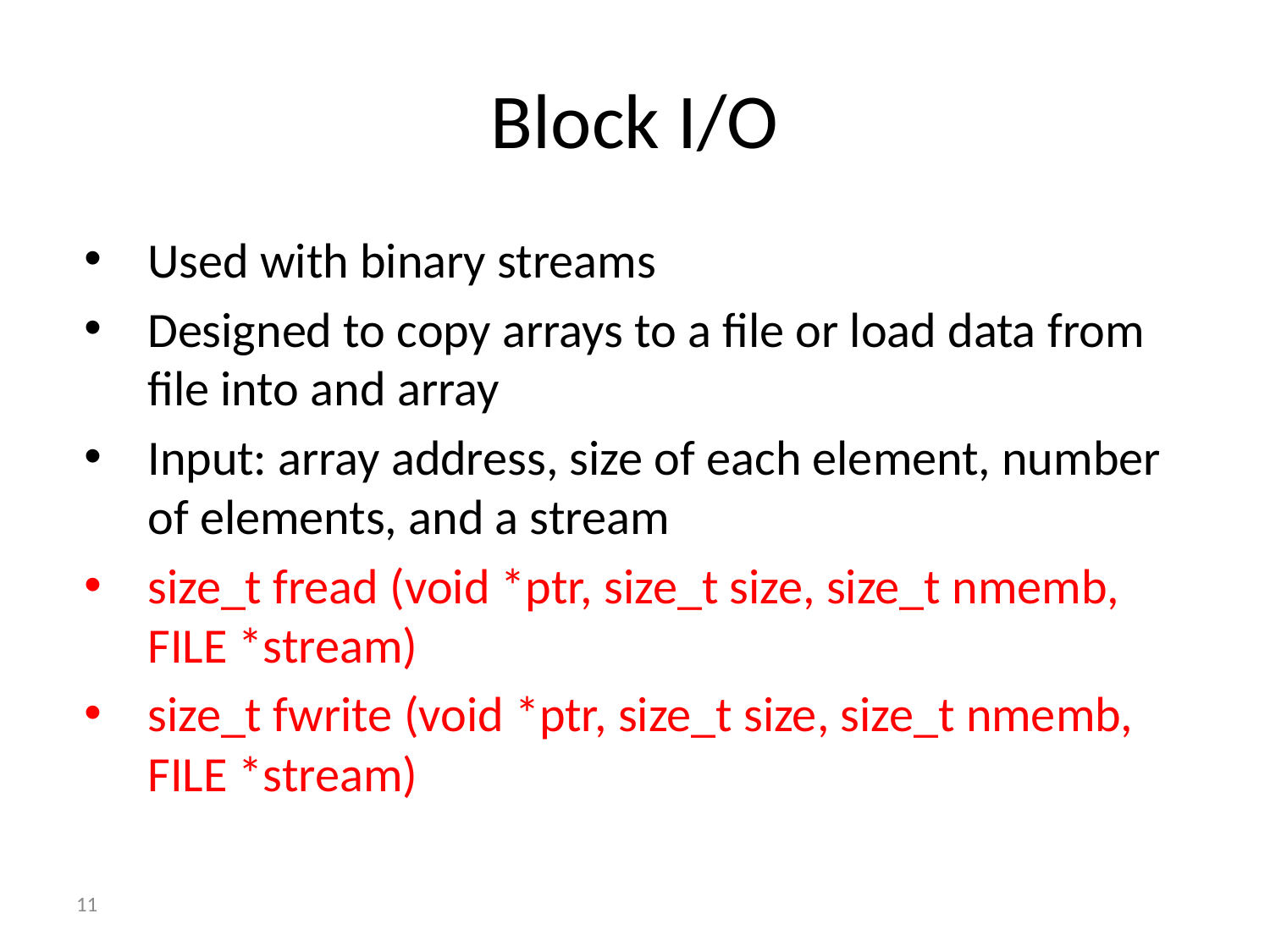

# Block I/O
Used with binary streams
Designed to copy arrays to a file or load data from file into and array
Input: array address, size of each element, number of elements, and a stream
size_t fread (void *ptr, size_t size, size_t nmemb, FILE *stream)
size_t fwrite (void *ptr, size_t size, size_t nmemb, FILE *stream)
11